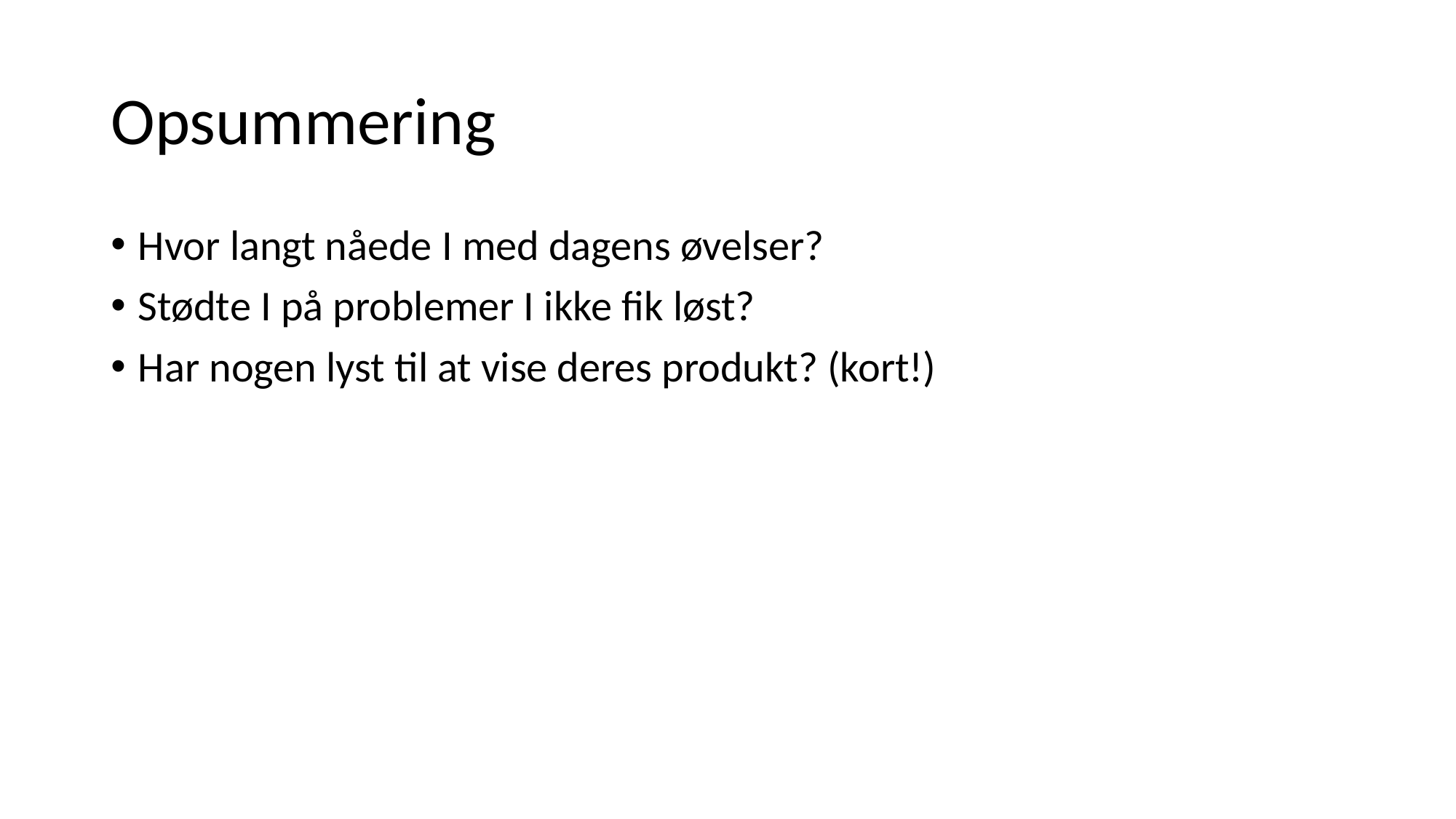

# Opsummering
Hvor langt nåede I med dagens øvelser?
Stødte I på problemer I ikke fik løst?
Har nogen lyst til at vise deres produkt? (kort!)